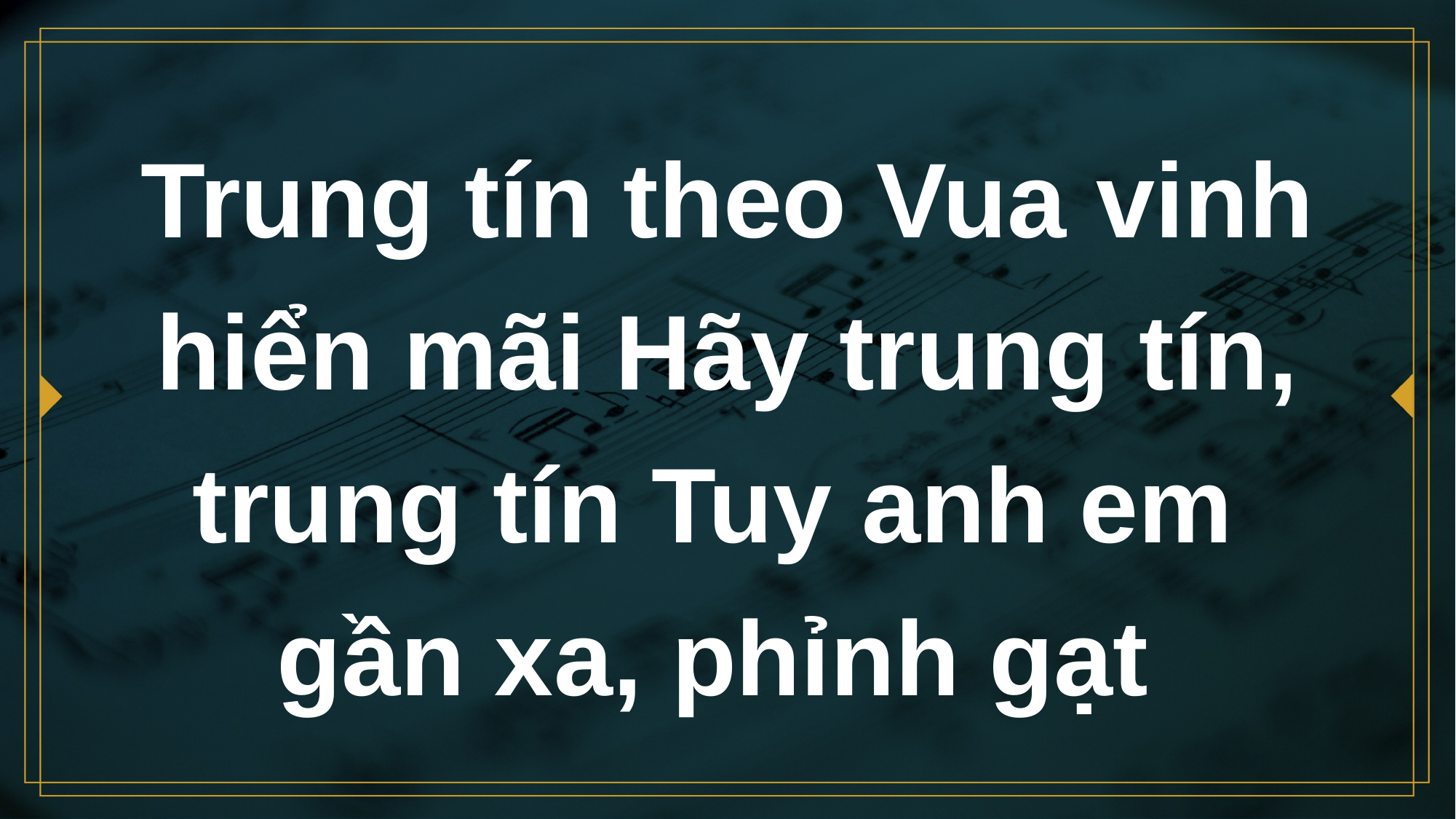

# Trung tín theo Vua vinh hiển mãi Hãy trung tín, trung tín Tuy anh em gần xa, phỉnh gạt